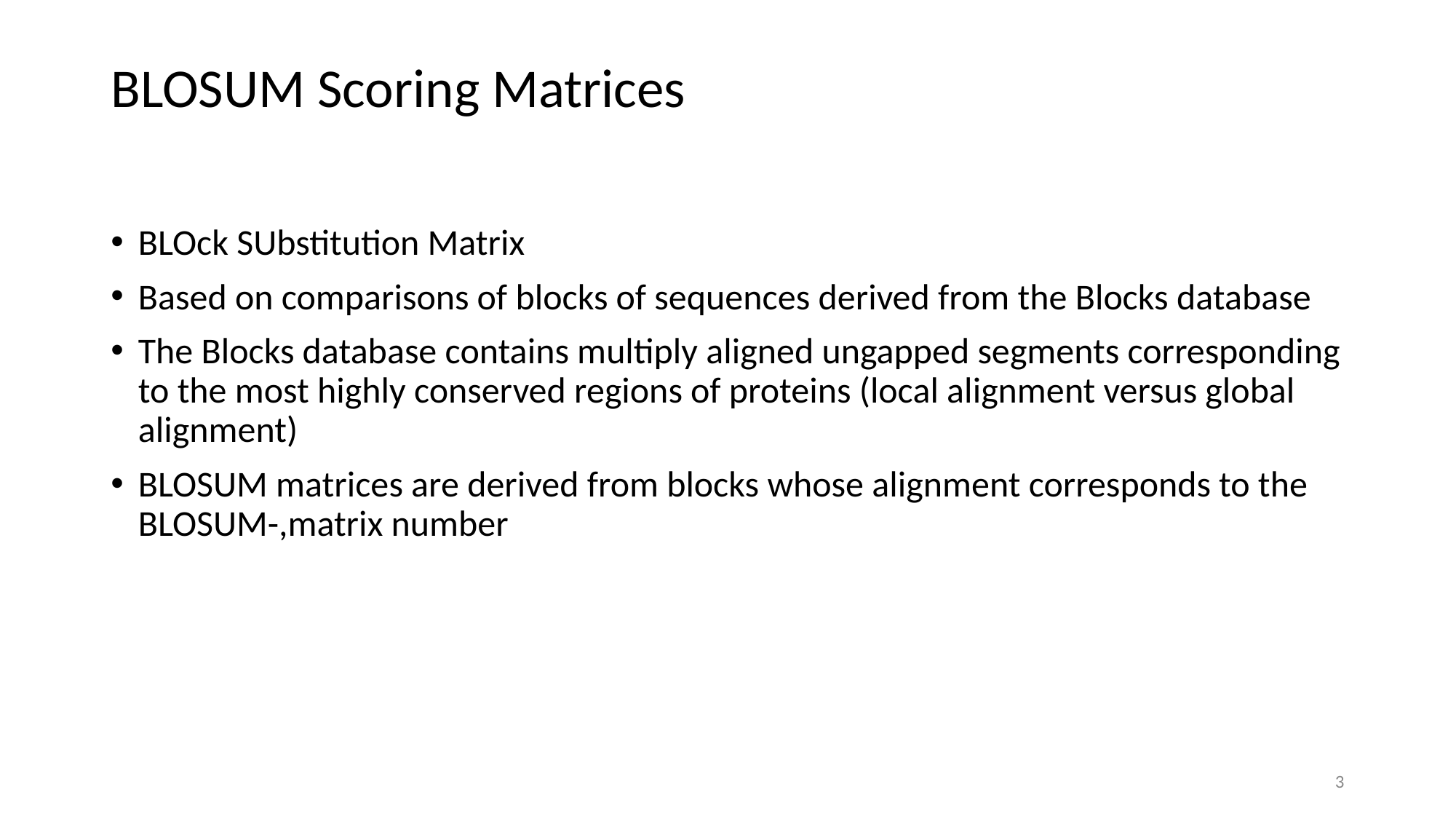

# BLOSUM Scoring Matrices
BLOck SUbstitution Matrix
Based on comparisons of blocks of sequences derived from the Blocks database
The Blocks database contains multiply aligned ungapped segments corresponding to the most highly conserved regions of proteins (local alignment versus global alignment)
BLOSUM matrices are derived from blocks whose alignment corresponds to the BLOSUM-,matrix number
3